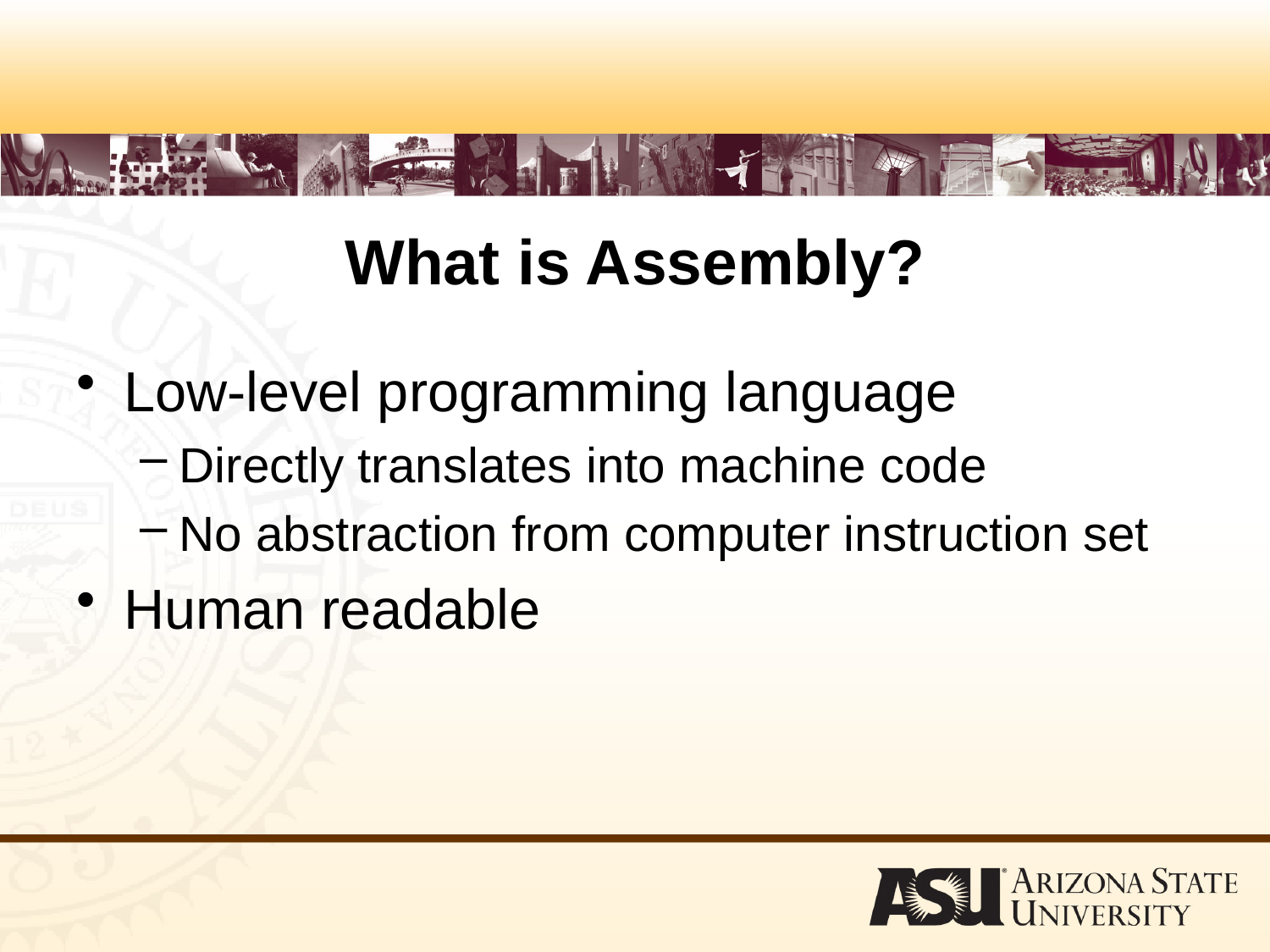

# What is Assembly?
Low-level programming language
Directly translates into machine code
No abstraction from computer instruction set
Human readable